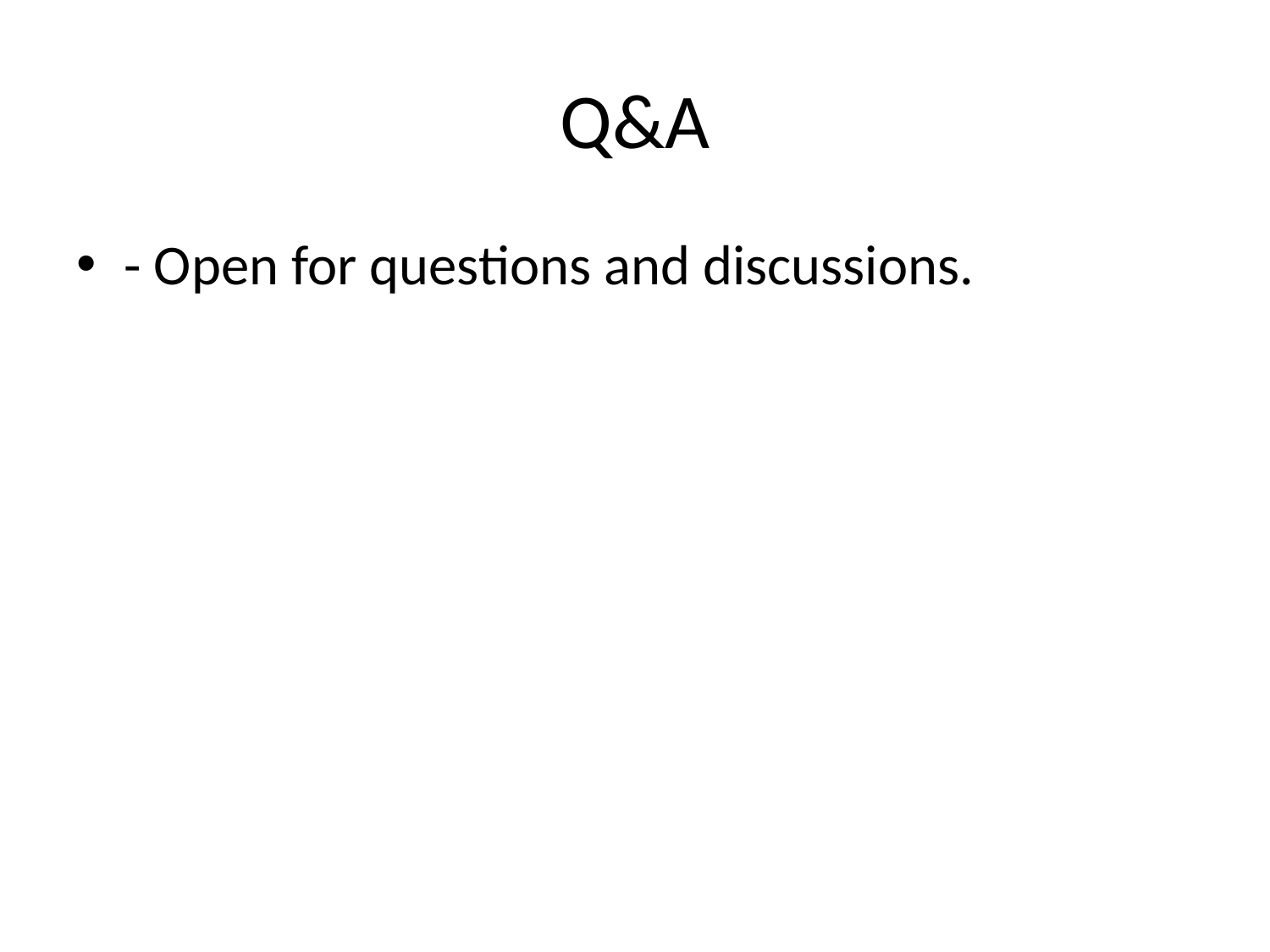

# Q&A
- Open for questions and discussions.